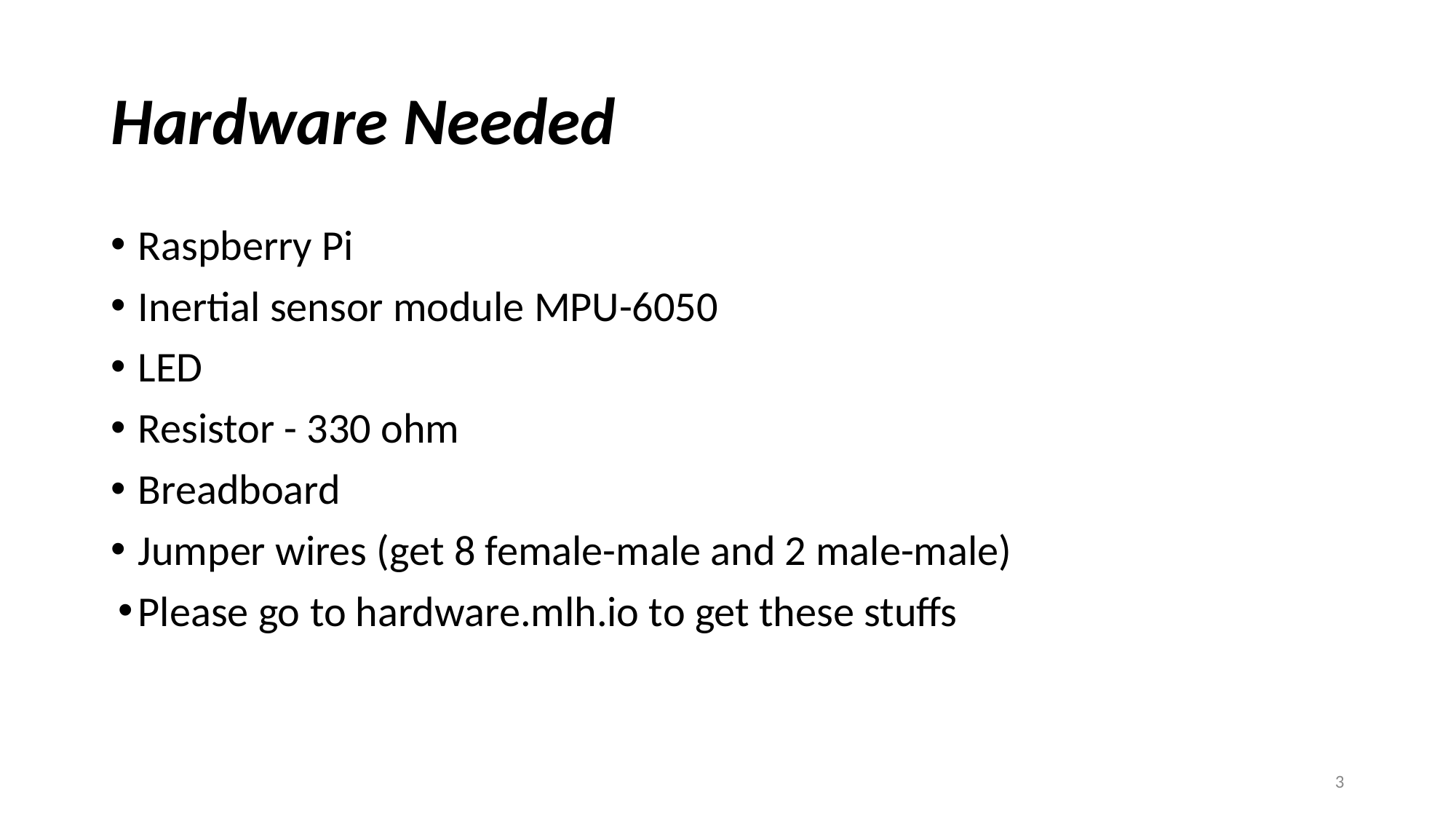

# Hardware Needed
Raspberry Pi
Inertial sensor module MPU-6050
LED
Resistor - 330 ohm
Breadboard
Jumper wires (get 8 female-male and 2 male-male)
Please go to hardware.mlh.io to get these stuffs
3